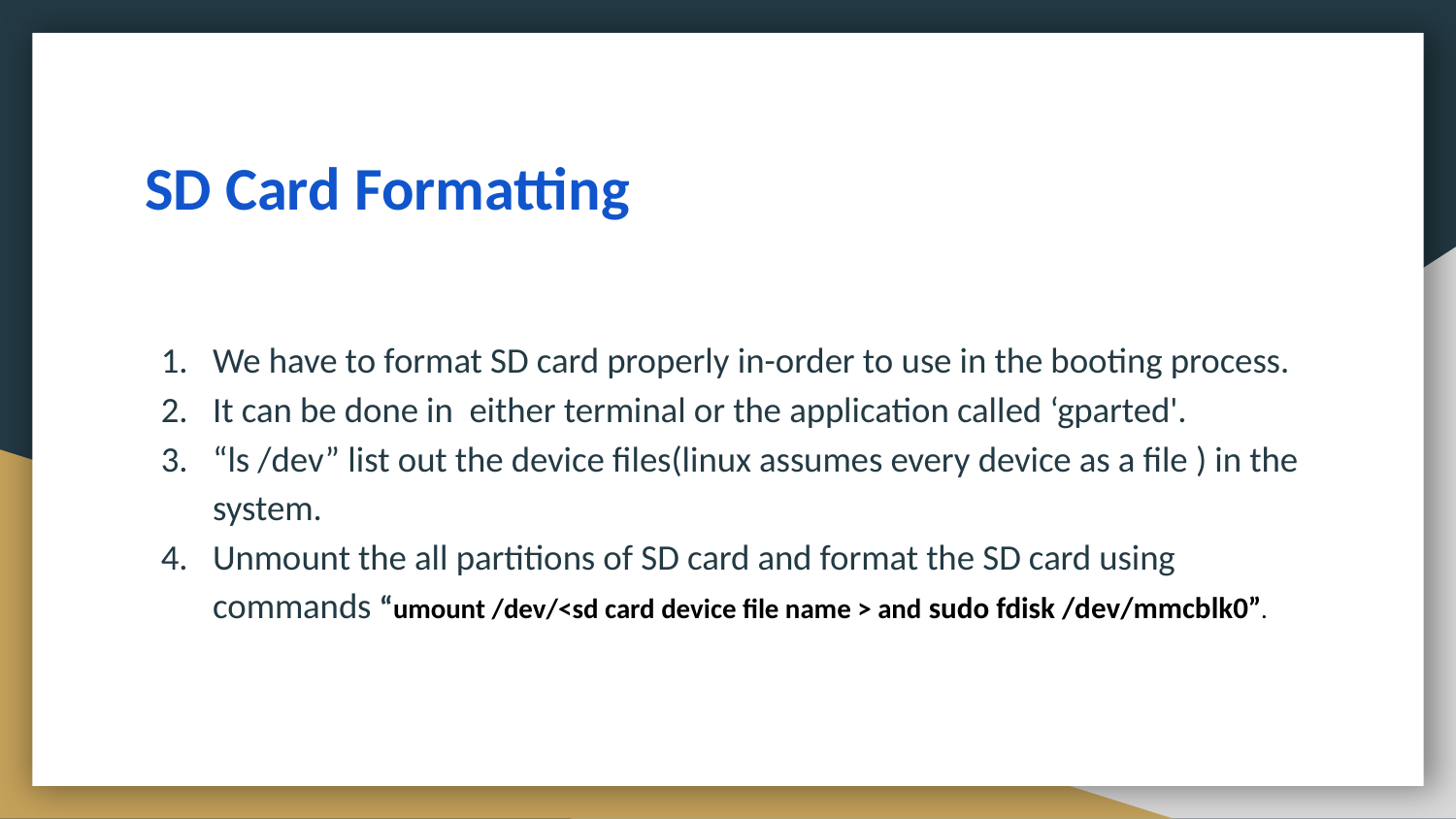

# SD Card Formatting
We have to format SD card properly in-order to use in the booting process.
It can be done in  either terminal or the application called ‘gparted'.
“ls /dev” list out the device files(linux assumes every device as a file ) in the system.
Unmount the all partitions of SD card and format the SD card using commands “umount /dev/<sd card device file name > and sudo fdisk /dev/mmcblk0”.